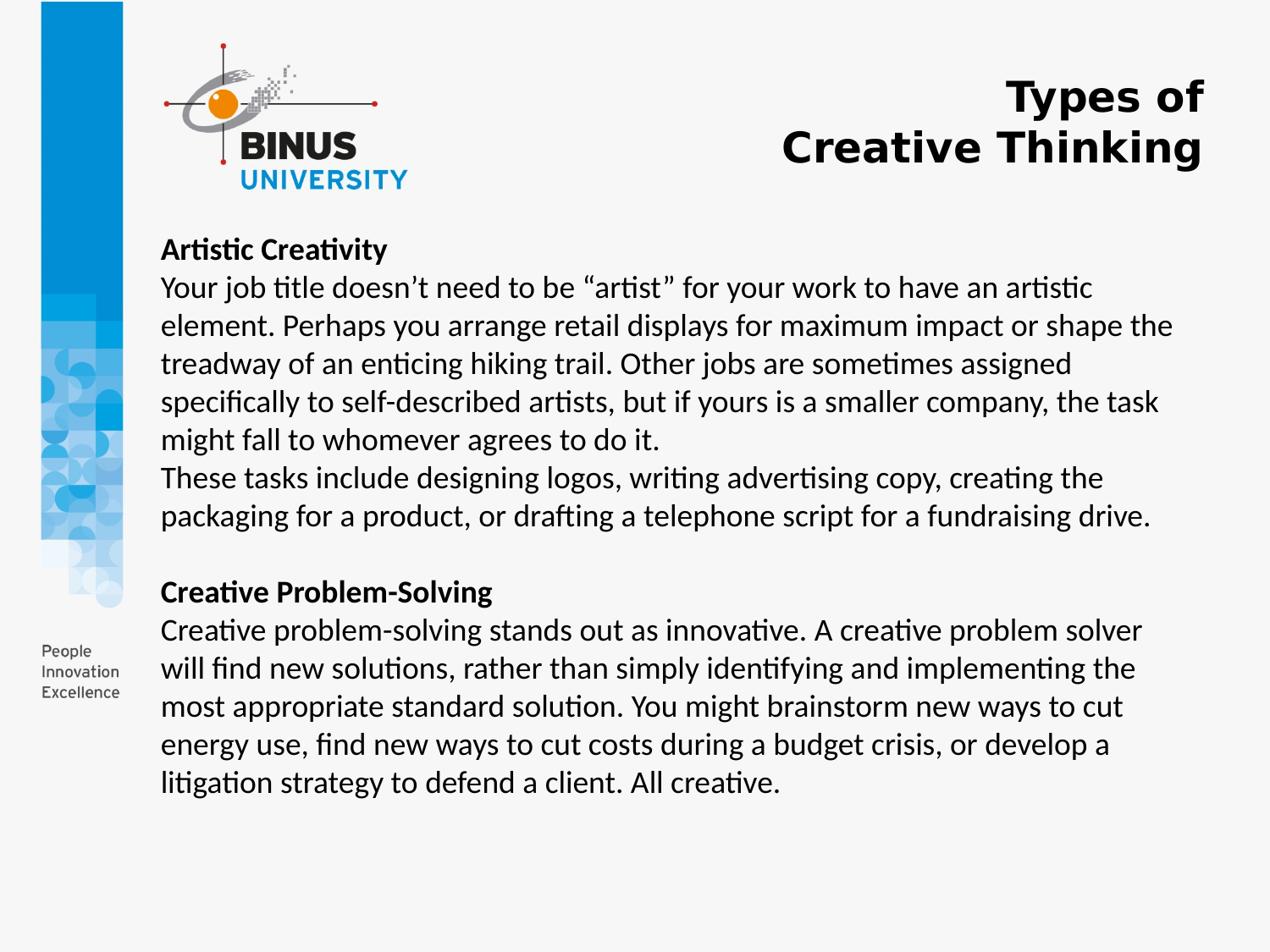

Types of
Creative Thinking
Artistic Creativity
Your job title doesn’t need to be “artist” for your work to have an artistic element. Perhaps you arrange retail displays for maximum impact or shape the treadway of an enticing hiking trail. Other jobs are sometimes assigned specifically to self-described artists, but if yours is a smaller company, the task might fall to whomever agrees to do it.
These tasks include designing logos, writing advertising copy, creating the packaging for a product, or drafting a telephone script for a fundraising drive.

Creative Problem-Solving
Creative problem-solving stands out as innovative. A creative problem solver will find new solutions, rather than simply identifying and implementing the most appropriate standard solution. You might brainstorm new ways to cut energy use, find new ways to cut costs during a budget crisis, or develop a litigation strategy to defend a client. All creative.